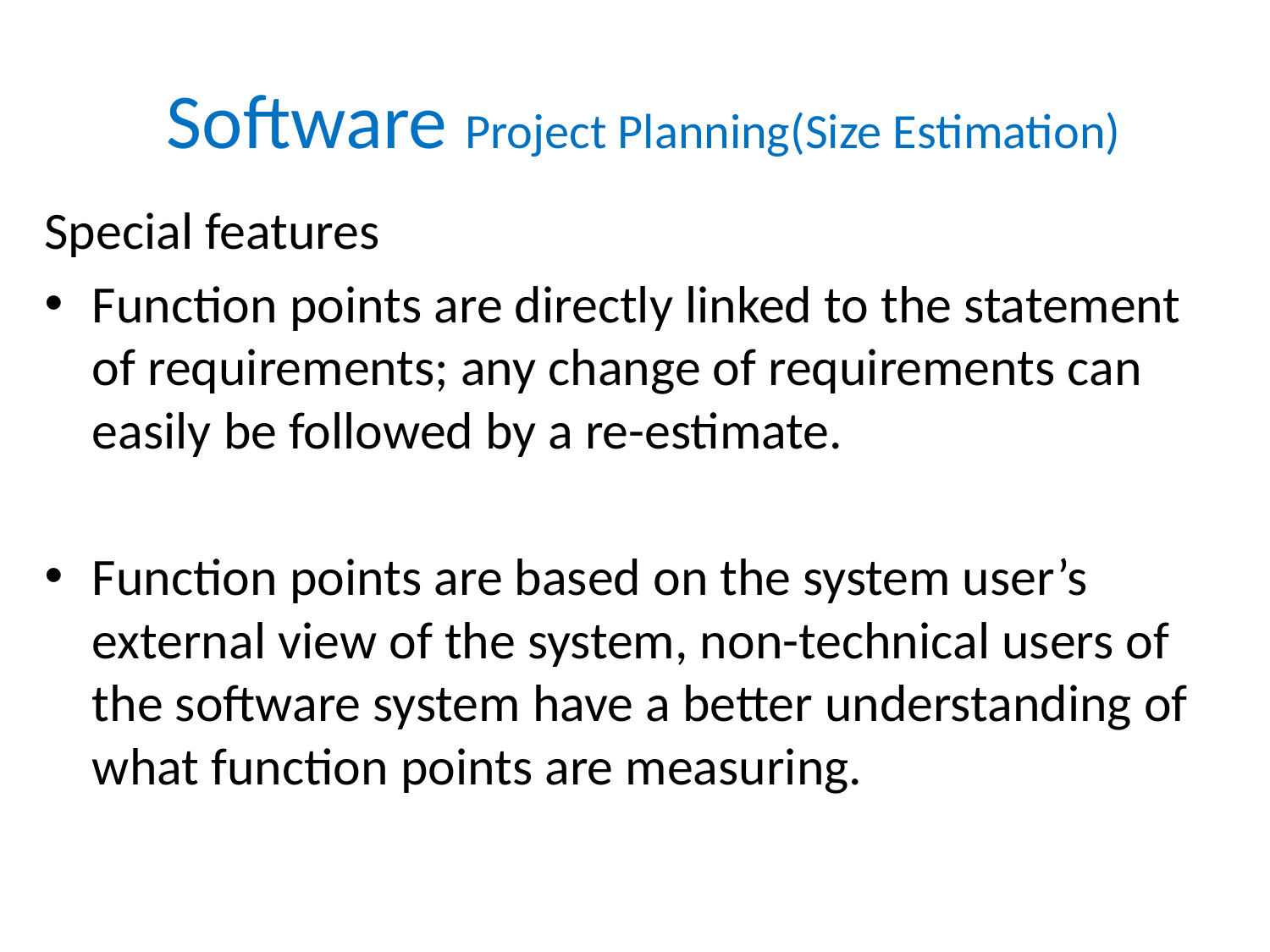

# Software Project Planning(Size Estimation)
Special features
Function points are directly linked to the statement of requirements; any change of requirements can easily be followed by a re-estimate.

Function points are based on the system user’s external view of the system, non-technical users of the software system have a better understanding of what function points are measuring.